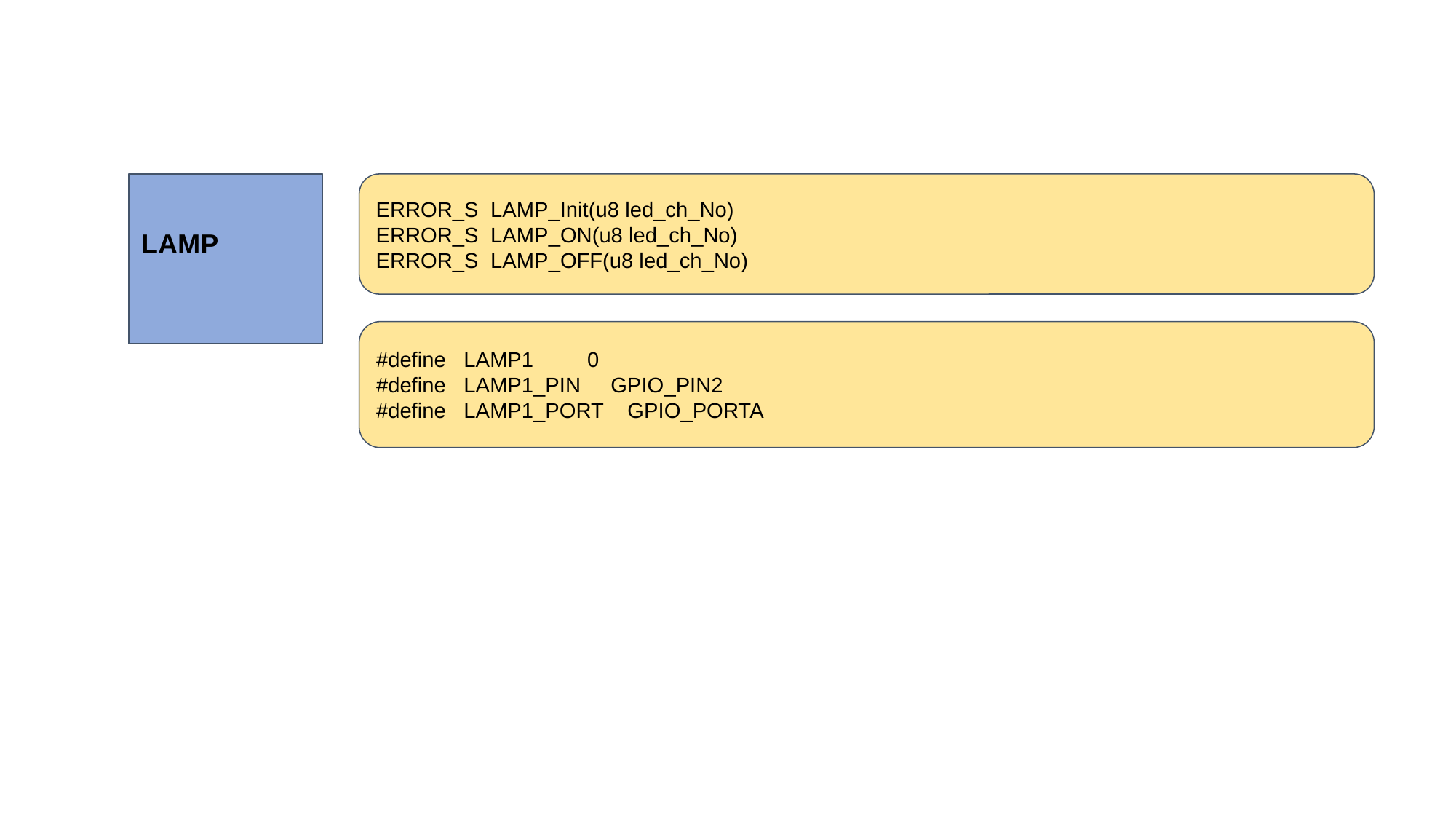

LAMP

ERROR_S  LAMP_Init(u8 led_ch_No)
ERROR_S  LAMP_ON(u8 led_ch_No)
ERROR_S  LAMP_OFF(u8 led_ch_No)
#define   LAMP1         0
#define   LAMP1_PIN     GPIO_PIN2
#define   LAMP1_PORT    GPIO_PORTA